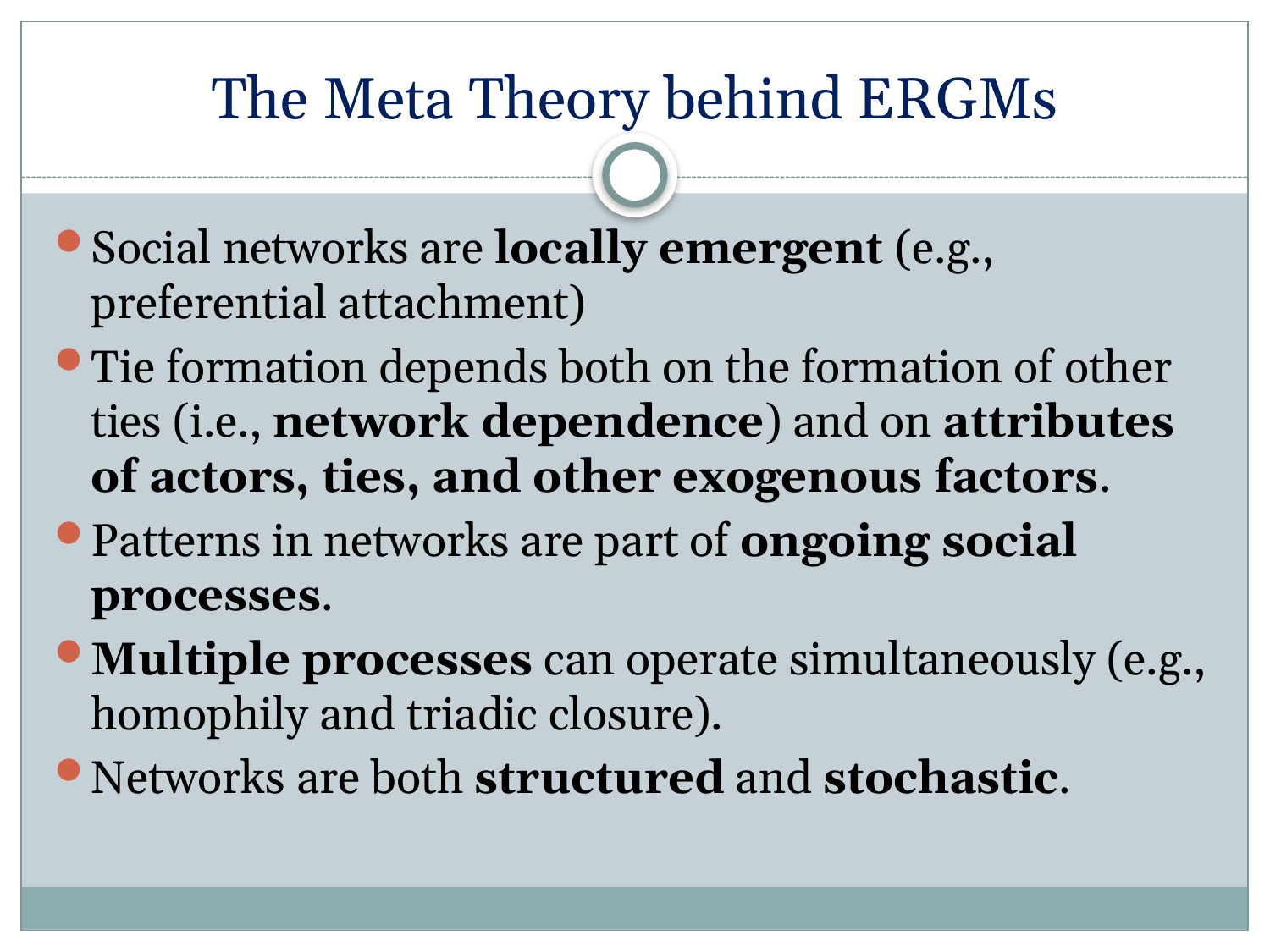

# The Meta Theory behind ERGMs
Social networks are locally emergent (e.g., preferential attachment)
Tie formation depends both on the formation of other ties (i.e., network dependence) and on attributes of actors, ties, and other exogenous factors.
Patterns in networks are part of ongoing social processes.
Multiple processes can operate simultaneously (e.g., homophily and triadic closure).
Networks are both structured and stochastic.